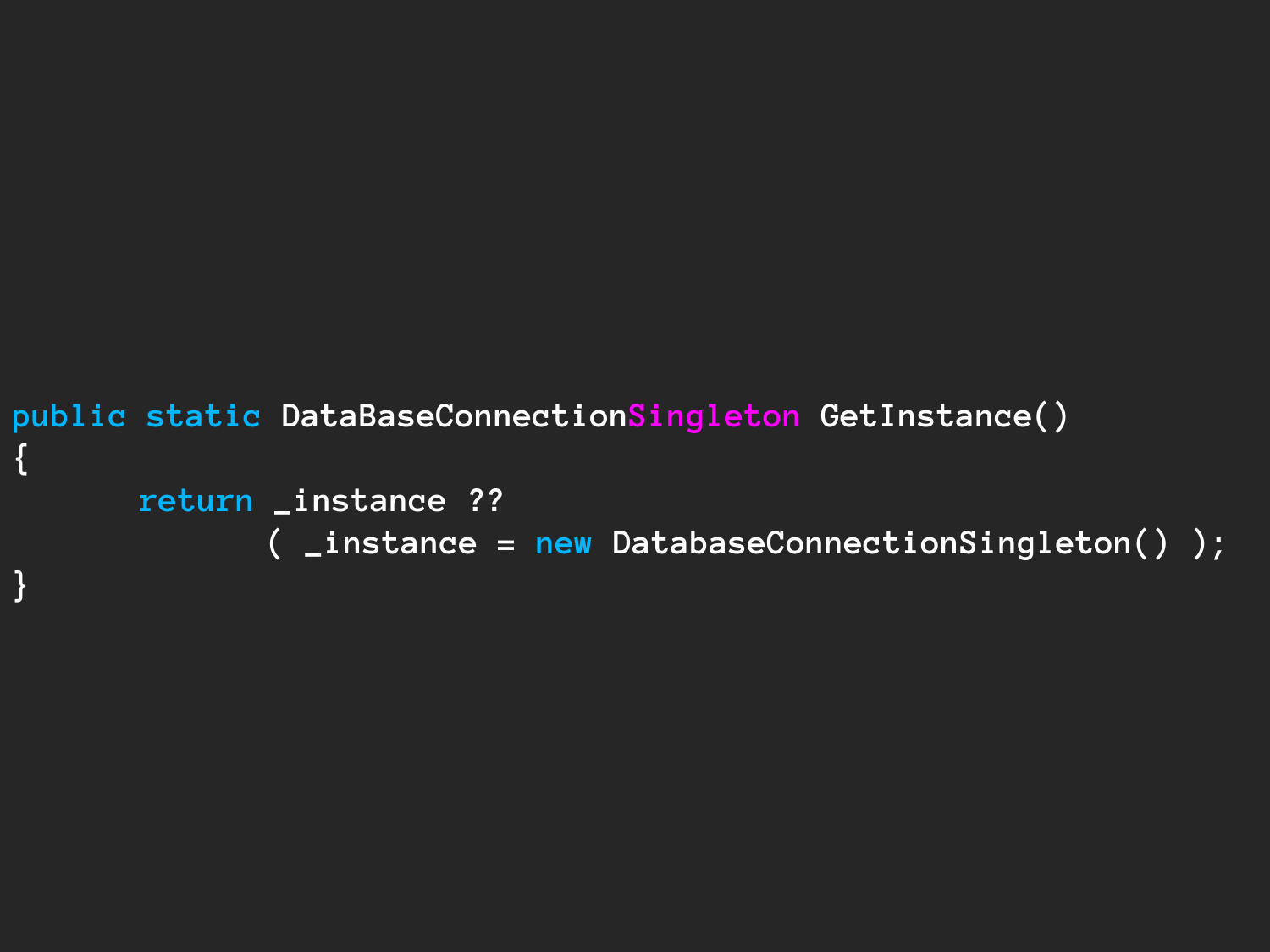

# public static DataBaseConnectionSingleton GetInstance() { return _instance ?? ( _instance = new DatabaseConnectionSingleton() ); }